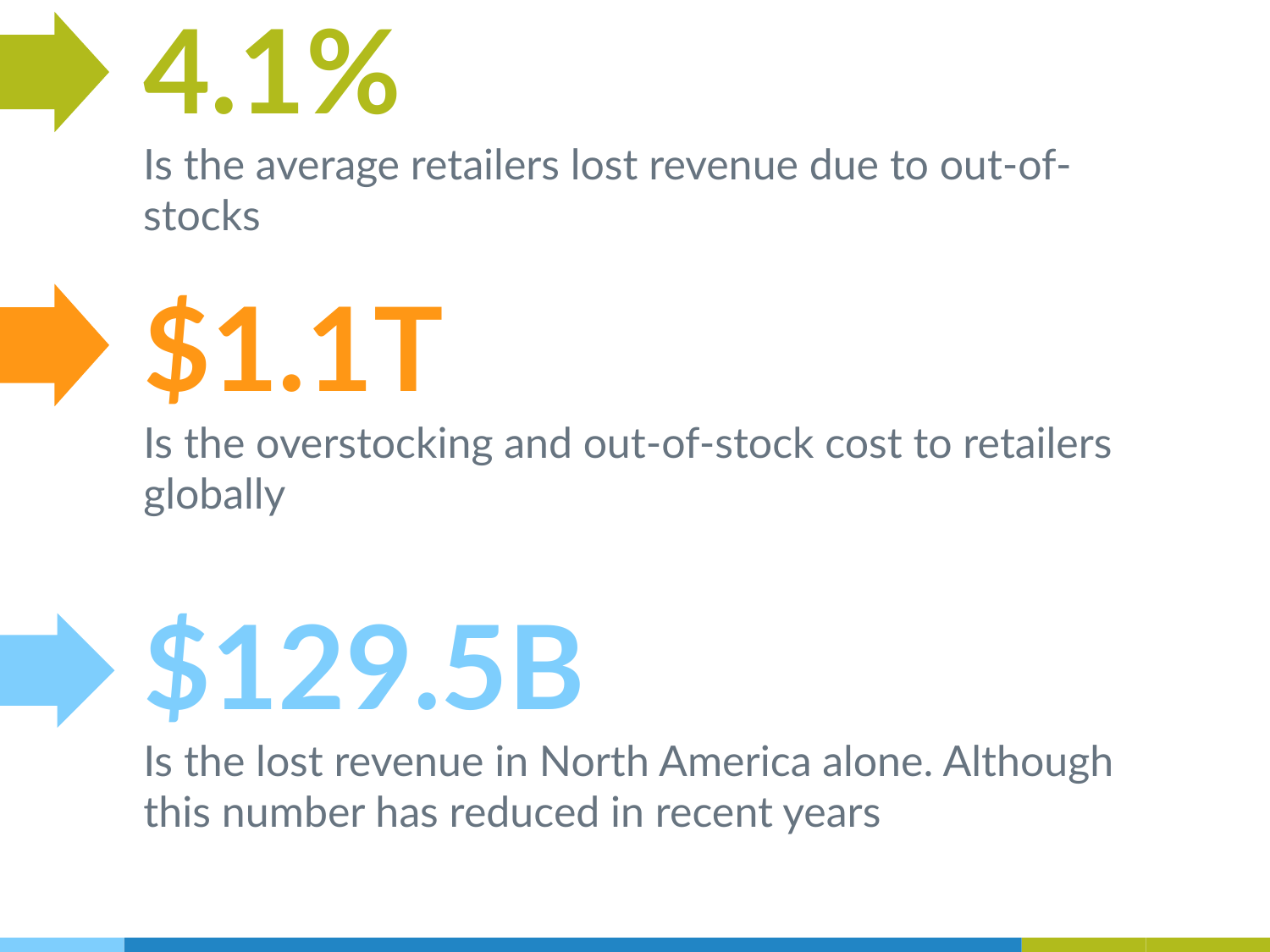

4.1%

Is the average retailers lost revenue due to out-of-stocks
$1.1T

Is the overstocking and out-of-stock cost to retailers globally
$129.5B

Is the lost revenue in North America alone. Although this number has reduced in recent years